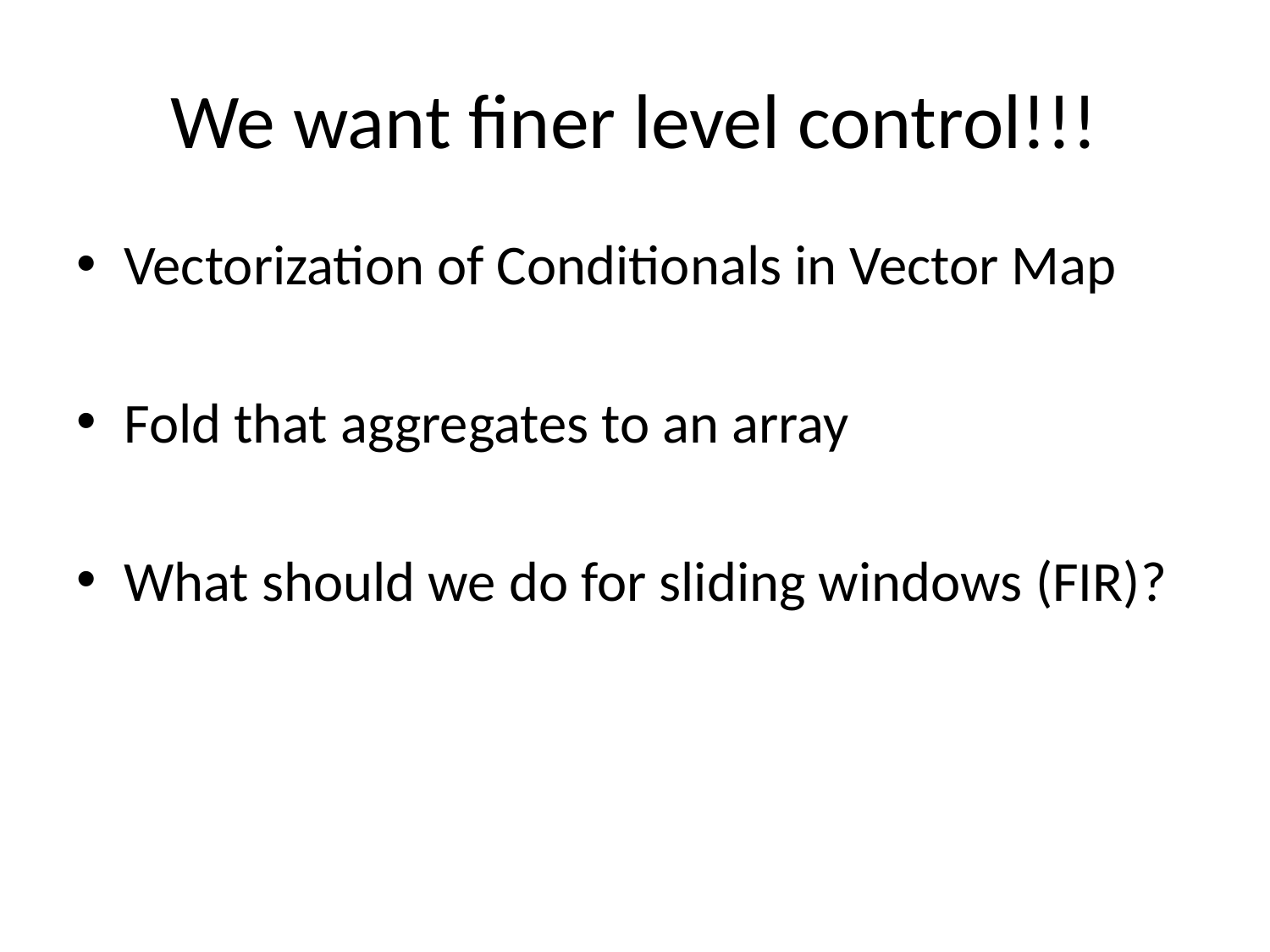

# We want finer level control!!!
Vectorization of Conditionals in Vector Map

Fold that aggregates to an array

What should we do for sliding windows (FIR)?